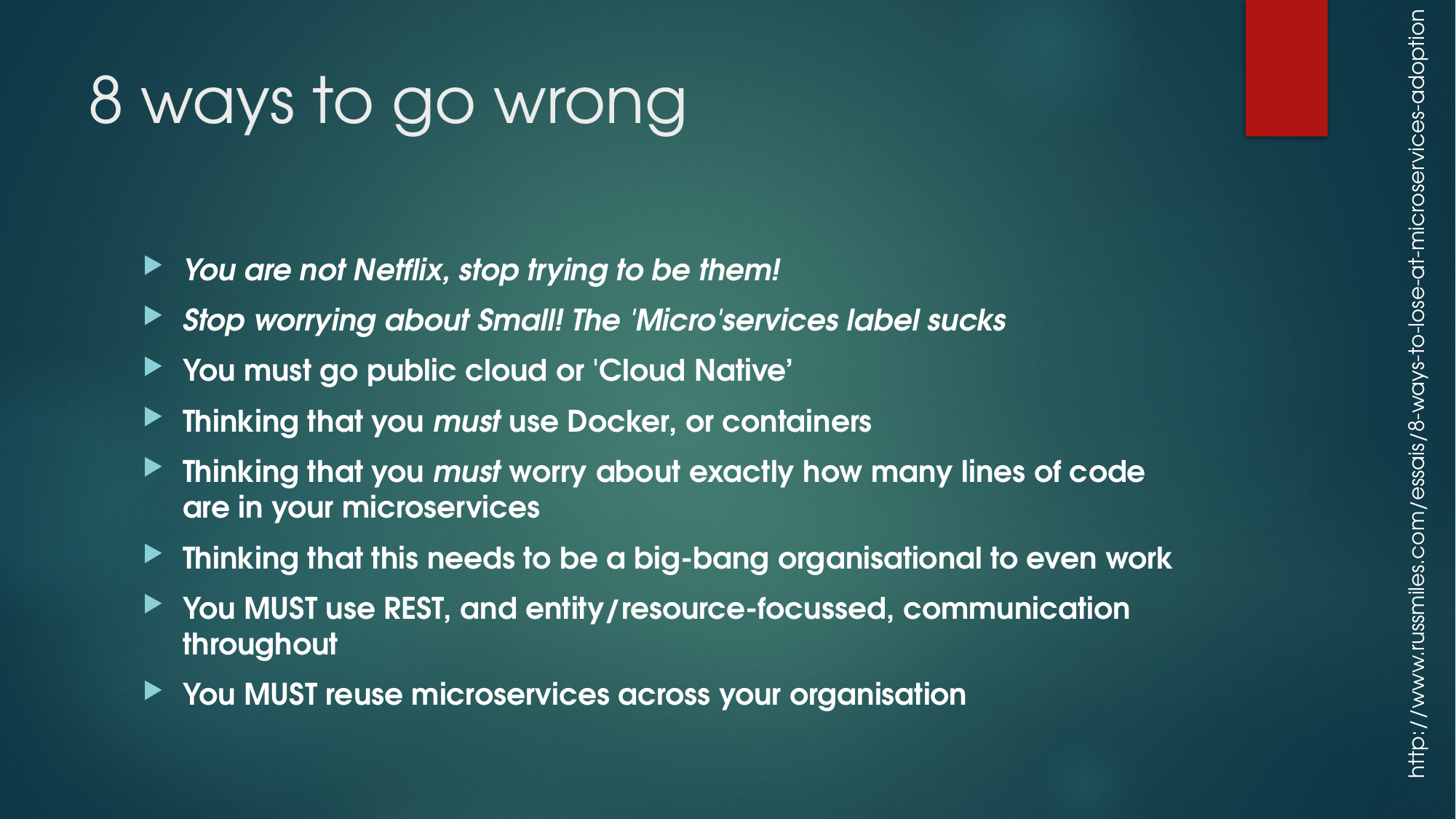

# 8 ways to go wrong
You are not Netflix, stop trying to be them!﻿
Stop worrying about Small! The 'Micro'services label sucks
You must go public cloud or 'Cloud Native’
Thinking that you must use Docker, or containers
Thinking that you must worry about exactly how many lines of code are in your microservices
Thinking that this needs to be a big-bang organisational to even work
You MUST use REST, and entity/resource-focussed, communication throughout
You MUST reuse microservices across your organisation
http://www.russmiles.com/essais/8-ways-to-lose-at-microservices-adoption